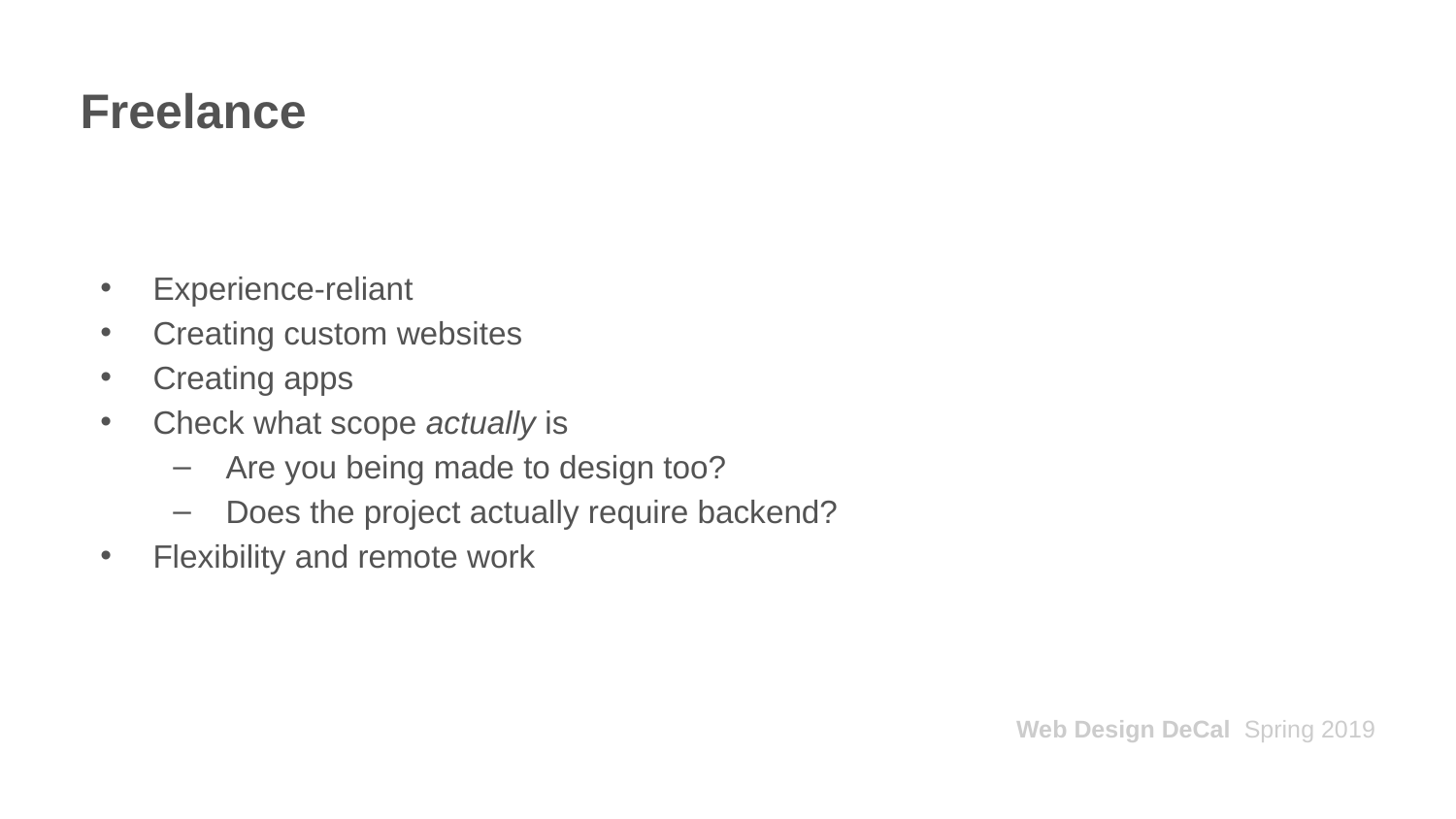

# Freelance
Experience-reliant
Creating custom websites
Creating apps
Check what scope actually is
Are you being made to design too?
Does the project actually require backend?
Flexibility and remote work